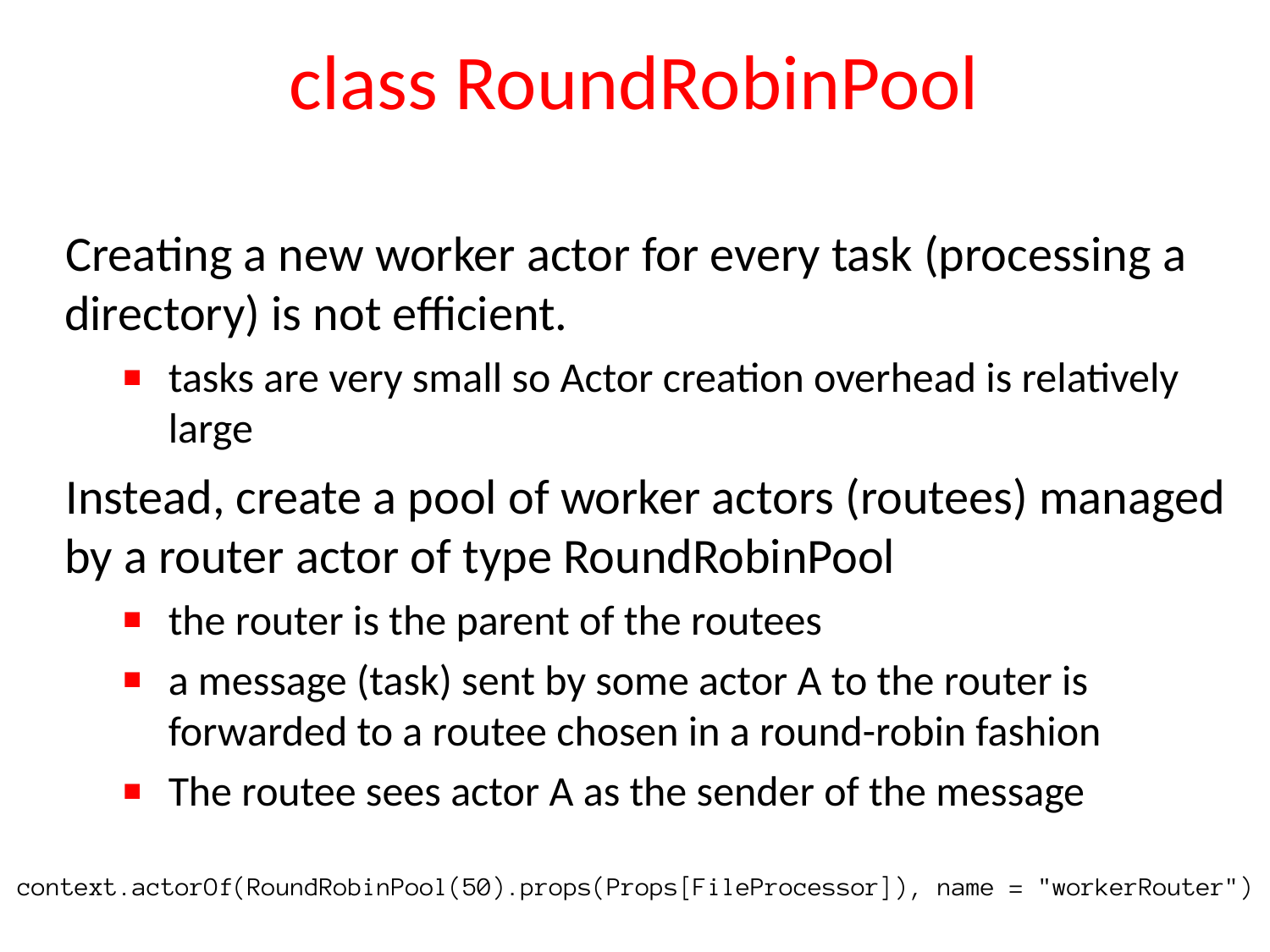

# class RoundRobinPool
Creating a new worker actor for every task (processing a directory) is not efficient.
tasks are very small so Actor creation overhead is relatively large
Instead, create a pool of worker actors (routees) managed by a router actor of type RoundRobinPool
the router is the parent of the routees
a message (task) sent by some actor A to the router is forwarded to a routee chosen in a round-robin fashion
The routee sees actor A as the sender of the message

context.actorOf(RoundRobinPool(50).props(Props[FileProcessor]), name = "workerRouter")